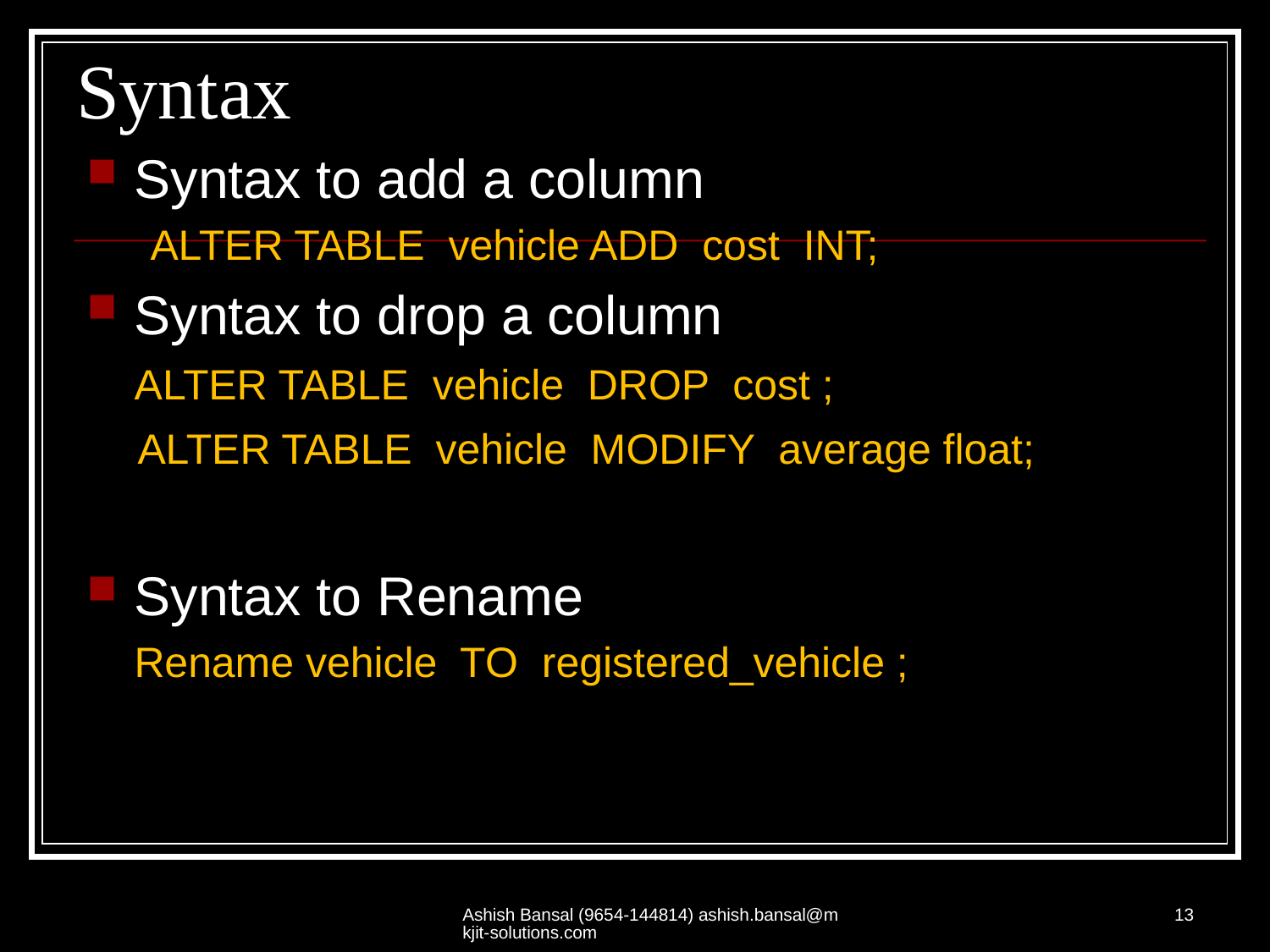

# Syntax
Syntax to add a column
ALTER TABLE  vehicle ADD  cost  INT;
Syntax to drop a column
	ALTER TABLE  vehicle  DROP  cost ;
    ALTER TABLE  vehicle  MODIFY  average float;

Syntax to Rename
    Rename vehicle  TO  registered_vehicle ;

Ashish Bansal (9654-144814) ashish.bansal@mkjit-solutions.com
13